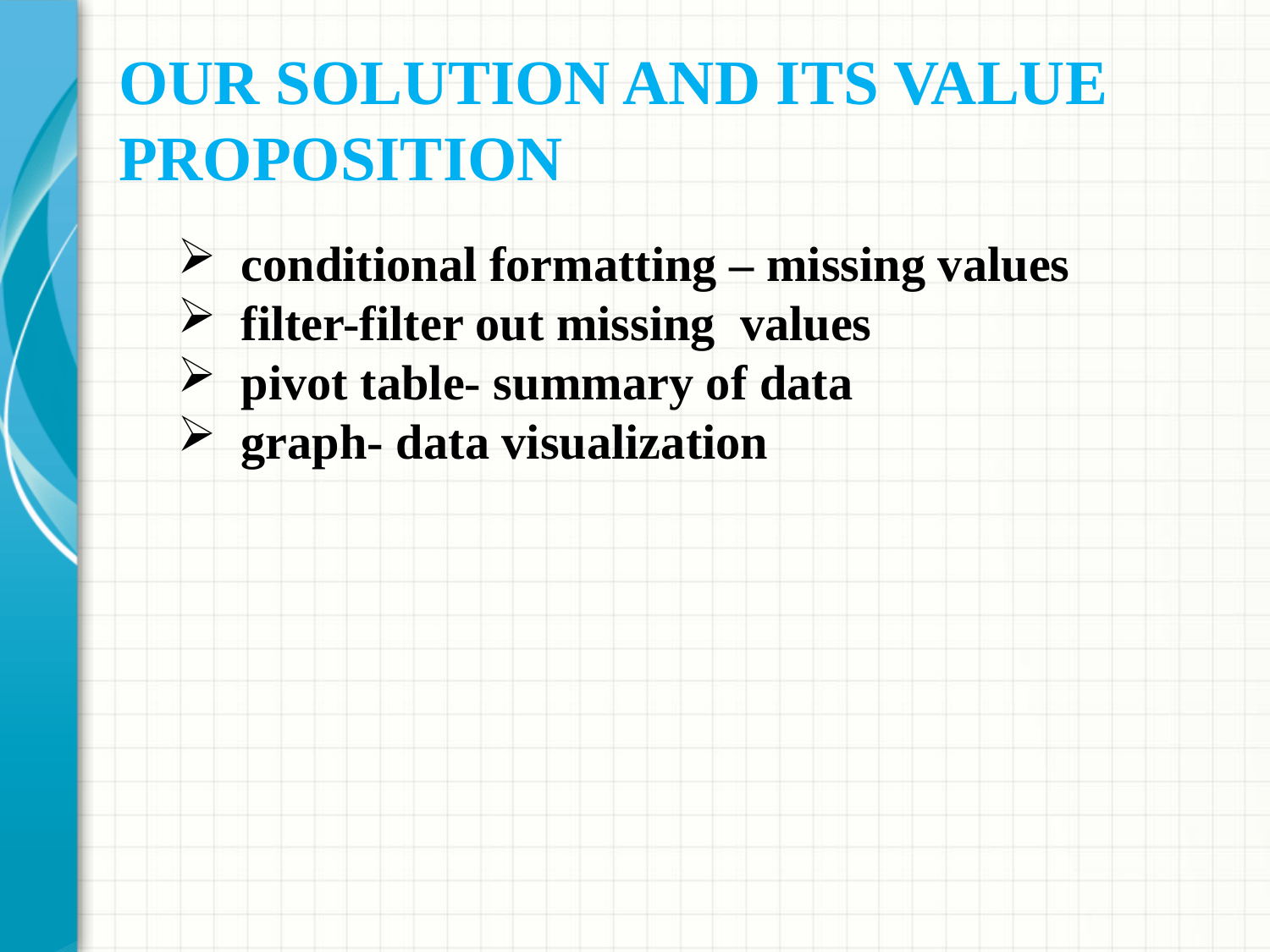

# OUR SOLUTION AND ITS VALUE PROPOSITION
conditional formatting – missing values
filter-filter out missing  values
pivot table- summary of data
graph- data visualization